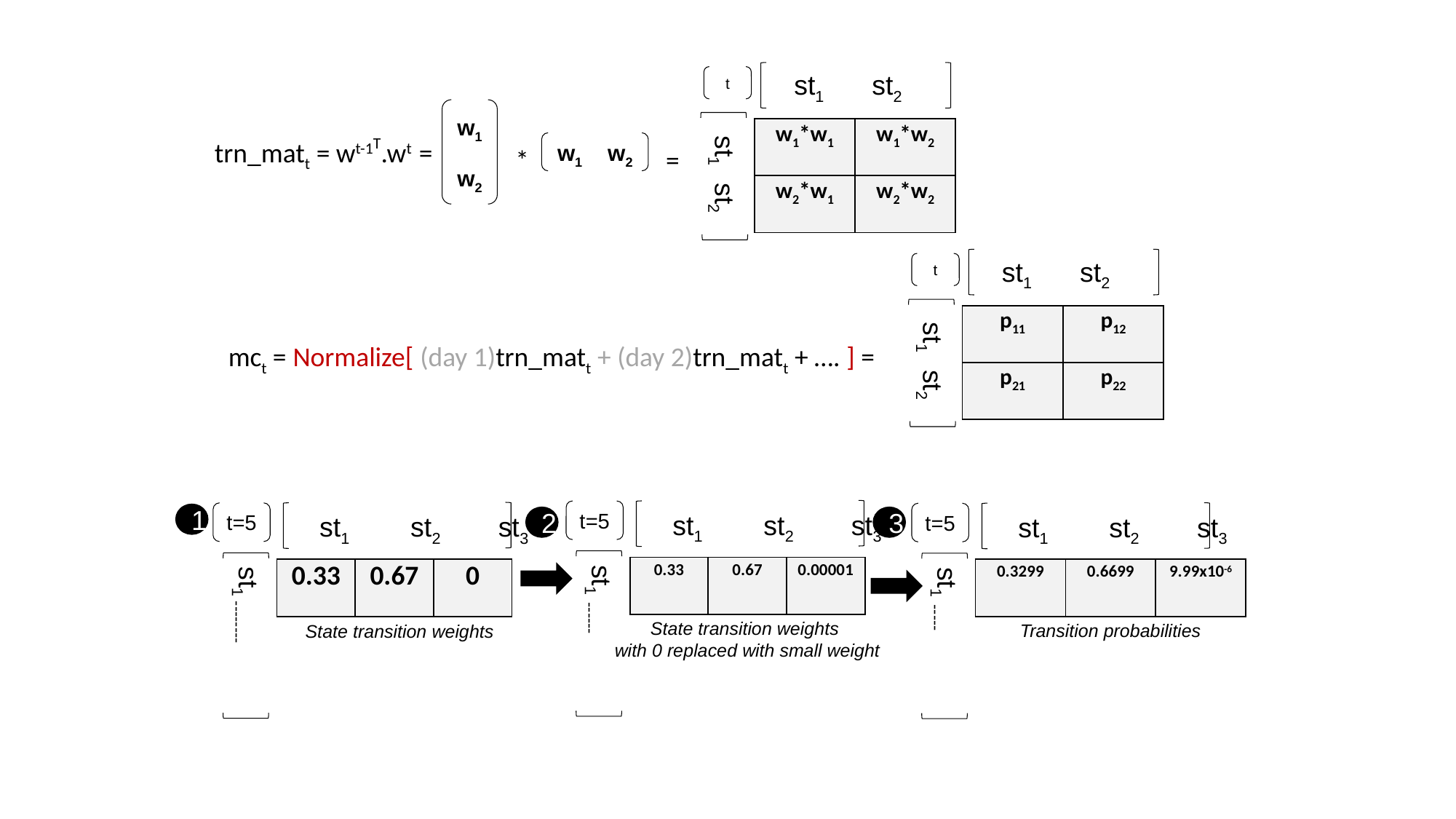

st1           st2

t

w1
w2
w1    w2
| w1\*w1 | w1\*w2 |
| --- | --- |
| w2\*w1 | w2\*w2 |
trn_matt = wt-1T.wt  =
*
=
 st1    st2

st1           st2

t

| p11 | p12 |
| --- | --- |
| p21 | p22 |
mct = Normalize[ (day 1)trn_matt + (day 2)trn_matt + …. ] =
 st1    st2

t=5

 st1        st2        st3

t=5

t=5

1
 st1        st2        st3
 st1        st2        st3
2
3

| 0.33 | 0.67 | 0.00001 |
| --- | --- | --- |
| 0.33 | 0.67 | 0 |
| --- | --- | --- |
| 0.3299 | 0.6699 | 9.99x10-6 |
| --- | --- | --- |

State transition weights
with 0 replaced with small weight
Transition probabilities
State transition weights
st1 ------
st1 --------
st1 -----